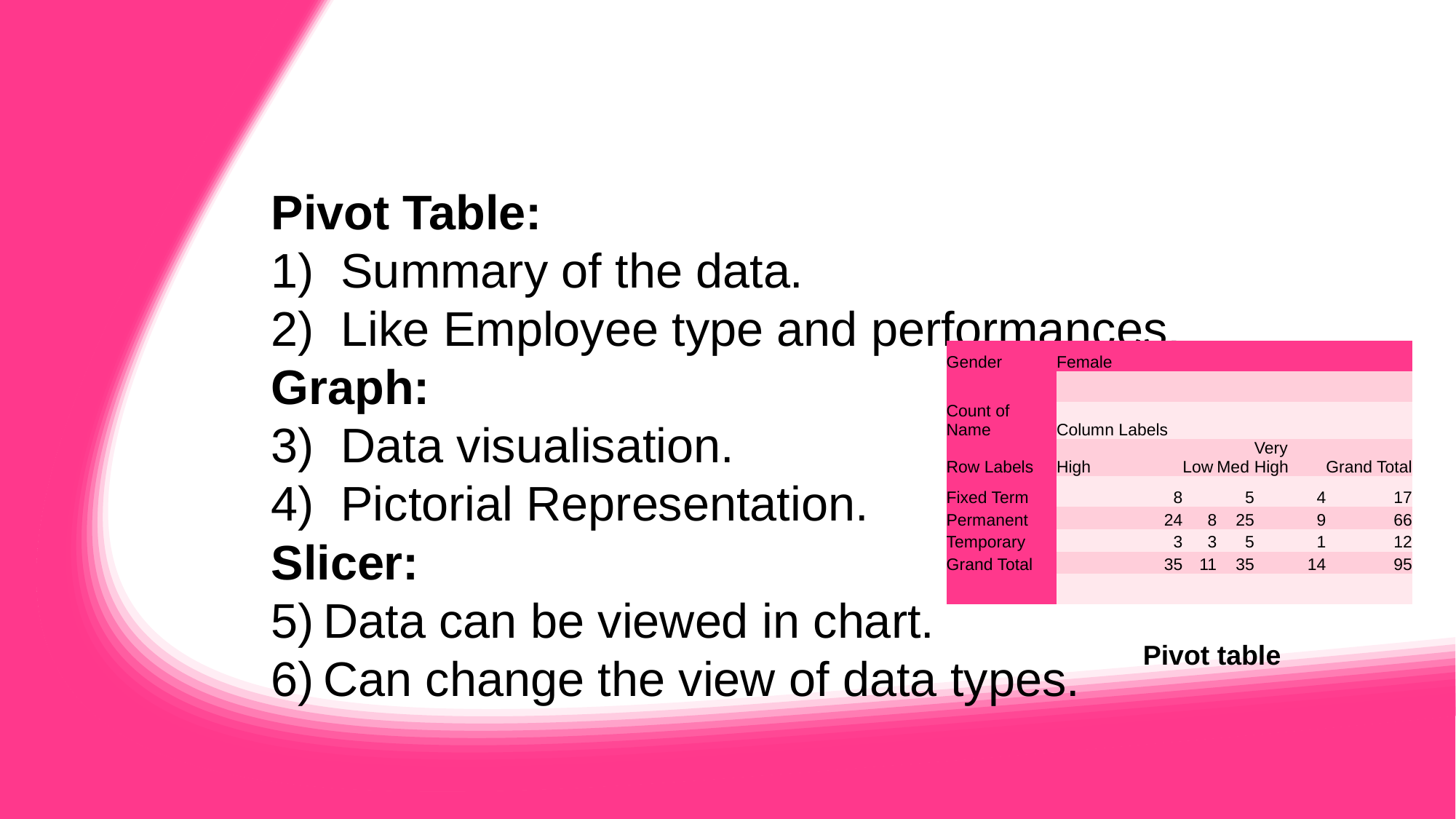

Pivot Table:
Summary of the data.
Like Employee type and performances.
Graph:
Data visualisation.
Pictorial Representation.
Slicer:
Data can be viewed in chart.
Can change the view of data types.

| Gender | Female |  |  |  |  |
| --- | --- | --- | --- | --- | --- |
|  |  |  |  |  |  |
| Count of Name | Column Labels |  |  |  |  |
| Row Labels | High | Low | Med | Very High | Grand Total |
| Fixed Term | 8 |  | 5 | 4 | 17 |
| Permanent | 24 | 8 | 25 | 9 | 66 |
| Temporary | 3 | 3 | 5 | 1 | 12 |
| Grand Total | 35 | 11 | 35 | 14 | 95 |
|  |  |  |  |  |  |
# Pivot table